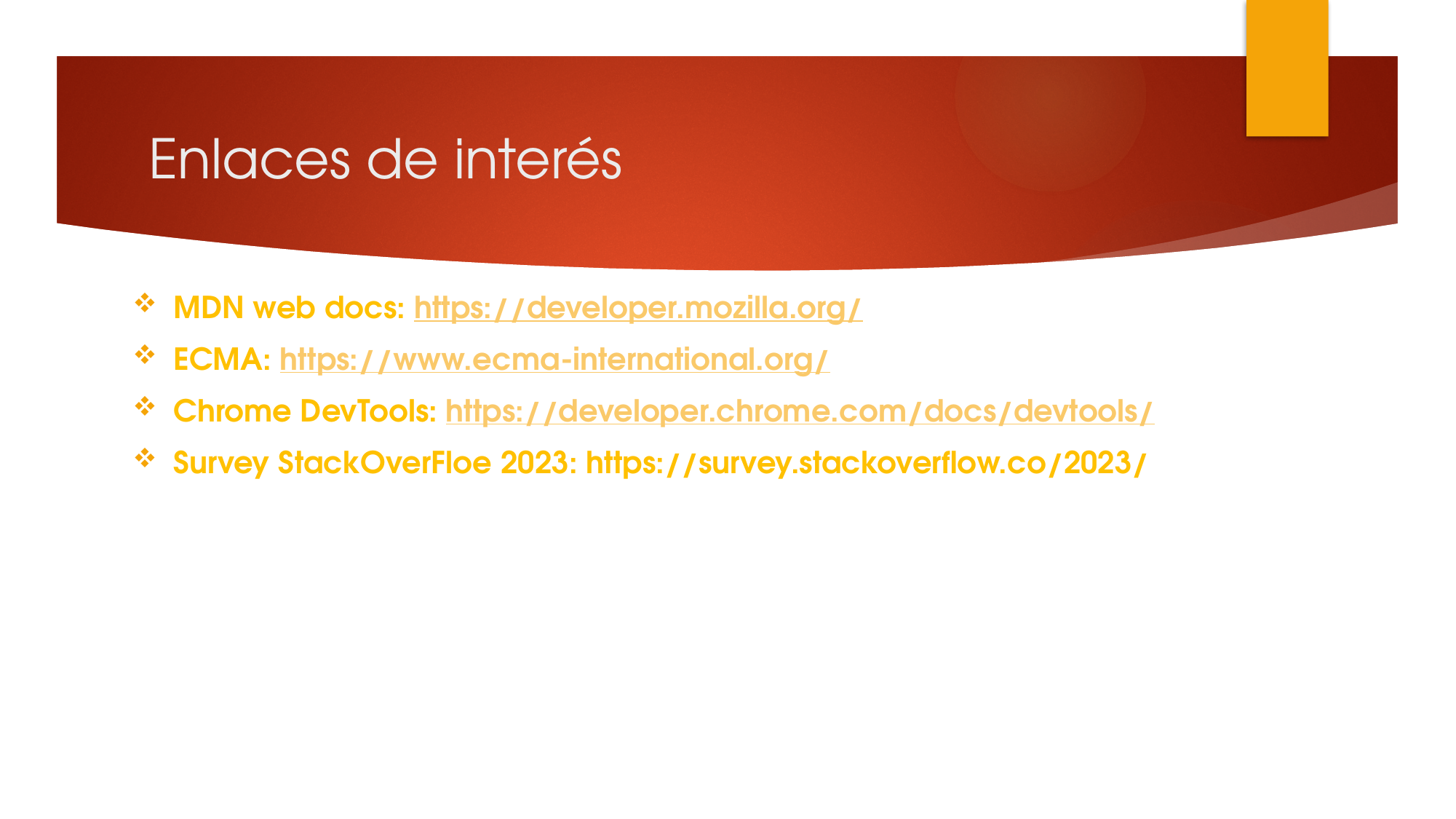

# Enlaces de interés

MDN web docs: https://developer.mozilla.org/
ECMA: https://www.ecma-international.org/
Chrome DevTools: https://developer.chrome.com/docs/devtools/
Survey StackOverFloe 2023: https://survey.stackoverflow.co/2023/